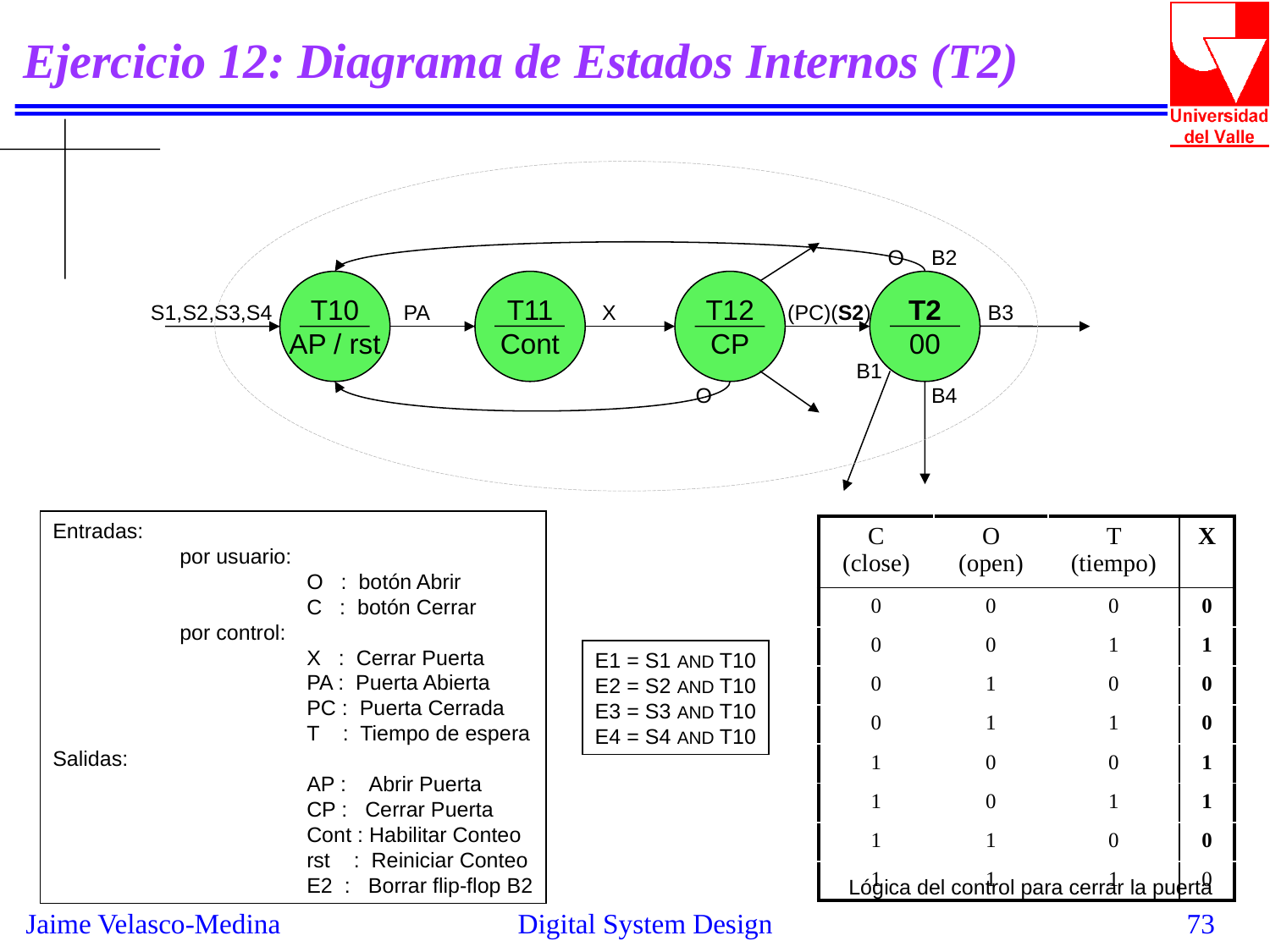

# Ejercicio 12: Diagrama de Estados Internos (T2)

O
B2

T10
AP / rst

T11
Cont

T12
CP

T2
00

S1,S2,S3,S4
PA
X
(PC)(S2)
B3

B1

O
B4

Entradas:
	por usuario:
		O   :  botón Abrir
		C   :  botón Cerrar
	por control:
		X   :  Cerrar Puerta
		PA :  Puerta Abierta
		PC :  Puerta Cerrada
		T    :  Tiempo de espera
Salidas:
		AP :    Abrir Puerta
		CP :   Cerrar Puerta
		Cont : Habilitar Conteo
		rst    :  Reiniciar Conteo
		E2  :   Borrar flip-flop B2
| C (close) | O (open) | T (tiempo) | X |
| --- | --- | --- | --- |
| 0 | 0 | 0 | 0 |
| 0 | 0 | 1 | 1 |
| 0 | 1 | 0 | 0 |
| 0 | 1 | 1 | 0 |
| 1 | 0 | 0 | 1 |
| 1 | 0 | 1 | 1 |
| 1 | 1 | 0 | 0 |
| 1 | 1 | 1 | 0 |
E1 = S1 AND T10
E2 = S2 AND T10
E3 = S3 AND T10
E4 = S4 AND T10
Lógica del control para cerrar la puerta